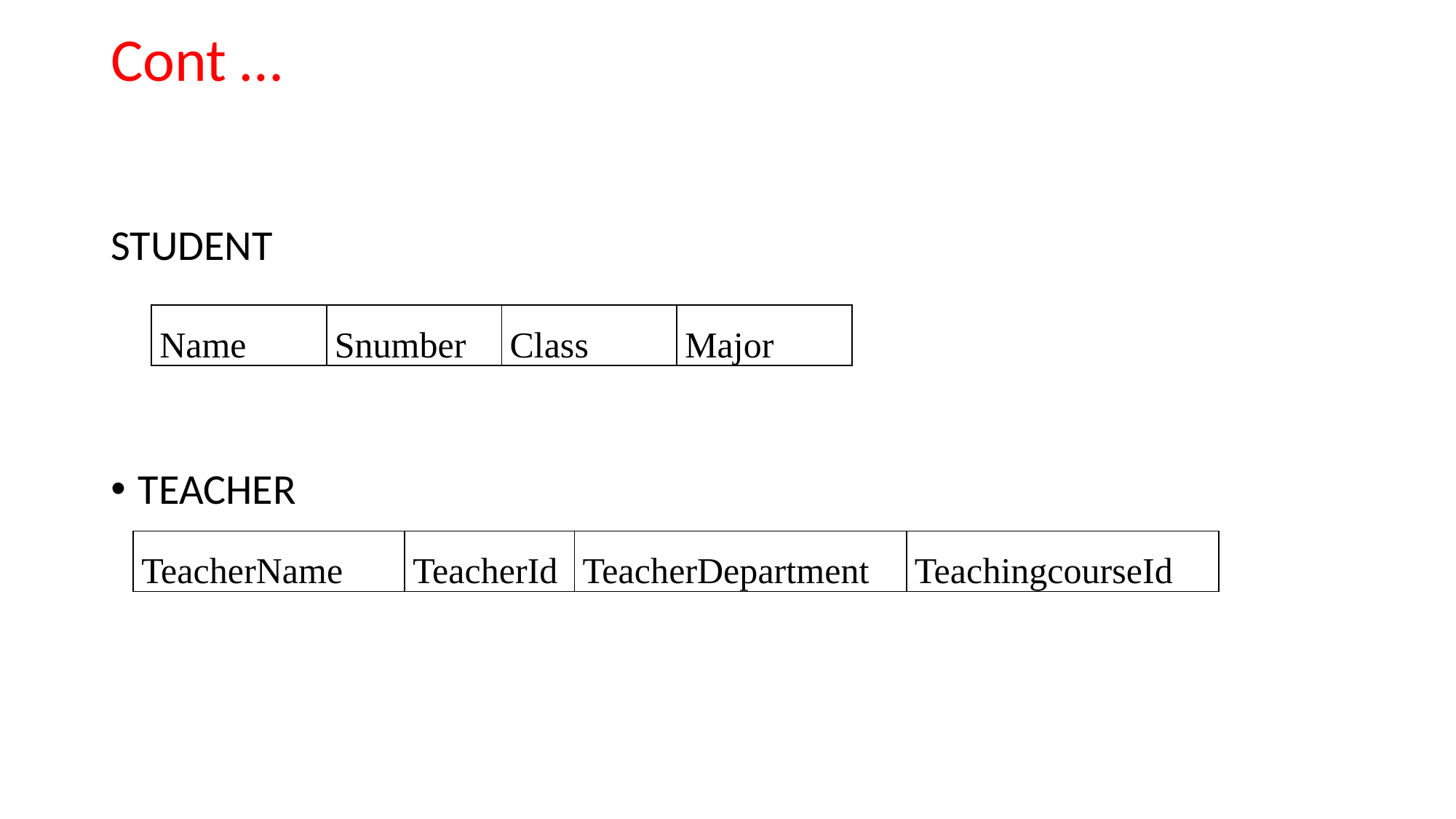

# Cont …

STUDENT

TEACHER
| Name | Snumber | Class | Major |
| --- | --- | --- | --- |
| TeacherName | TeacherId | TeacherDepartment | TeachingcourseId |
| --- | --- | --- | --- |